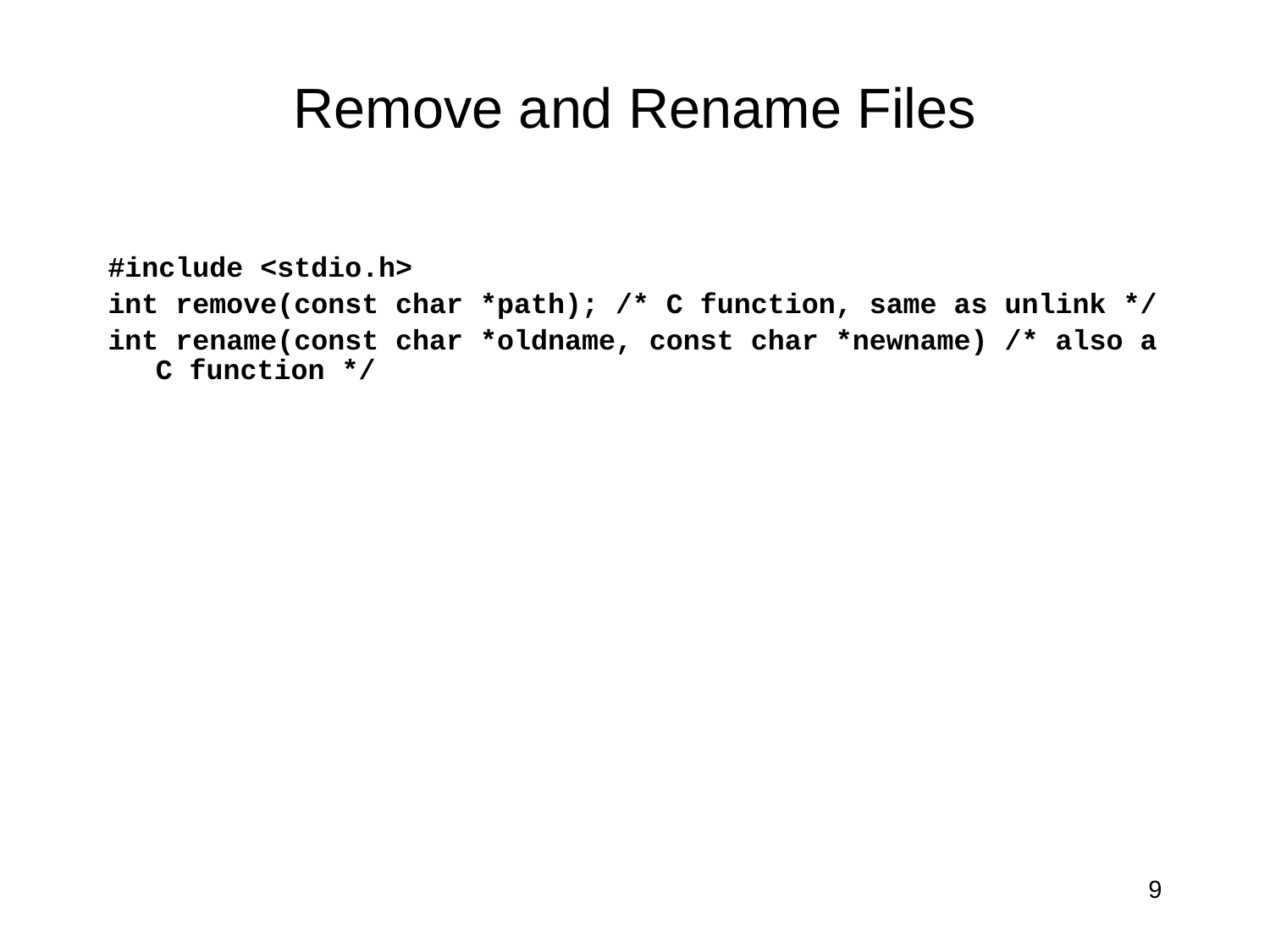

# Remove and Rename Files

#include <stdio.h>
int remove(const char *path); /* C function, same as unlink */
int rename(const char *oldname, const char *newname) /* also a C function */

9